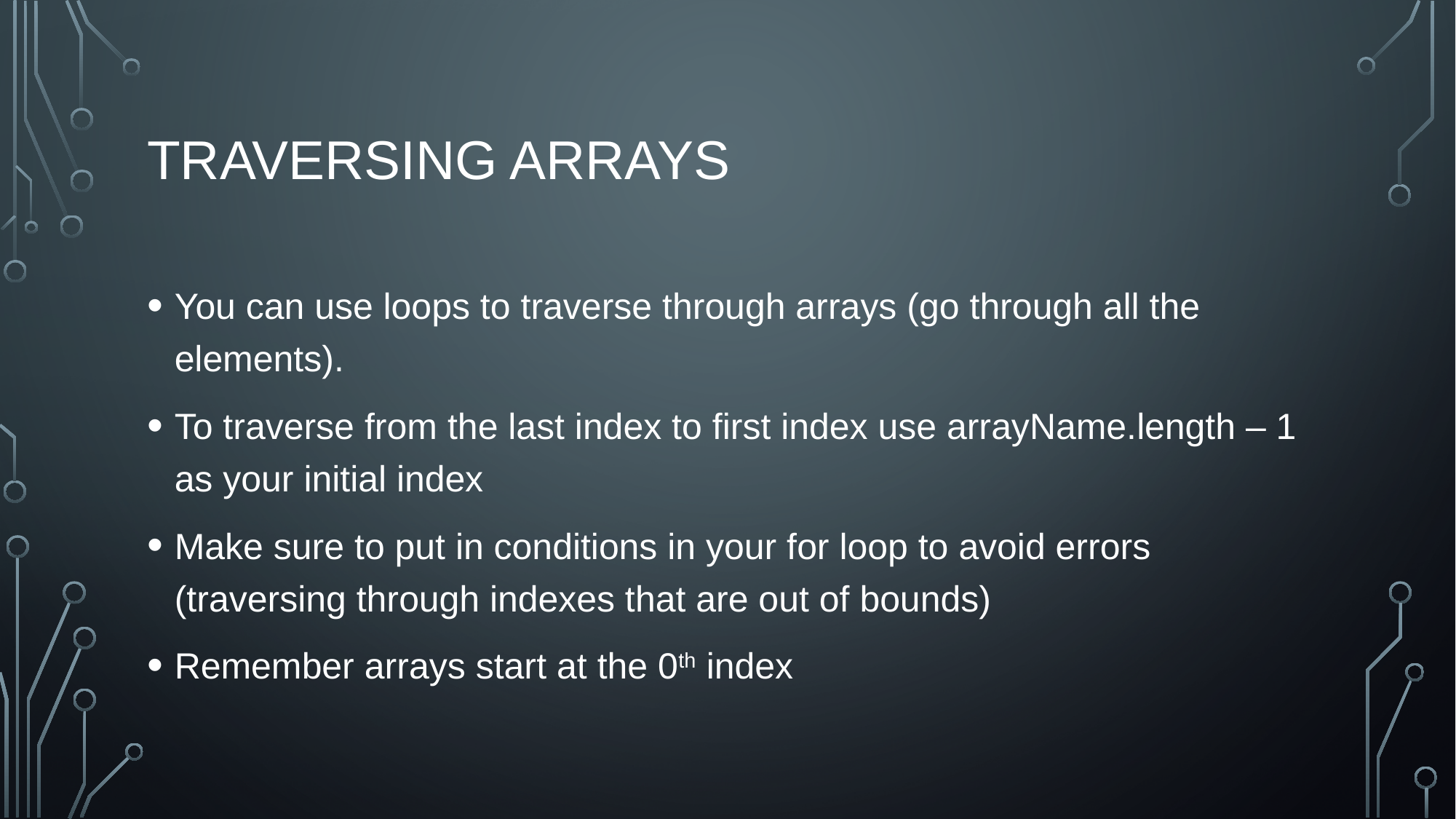

# Traversing arrays
You can use loops to traverse through arrays (go through all the elements).
To traverse from the last index to first index use arrayName.length – 1 as your initial index
Make sure to put in conditions in your for loop to avoid errors (traversing through indexes that are out of bounds)
Remember arrays start at the 0th index